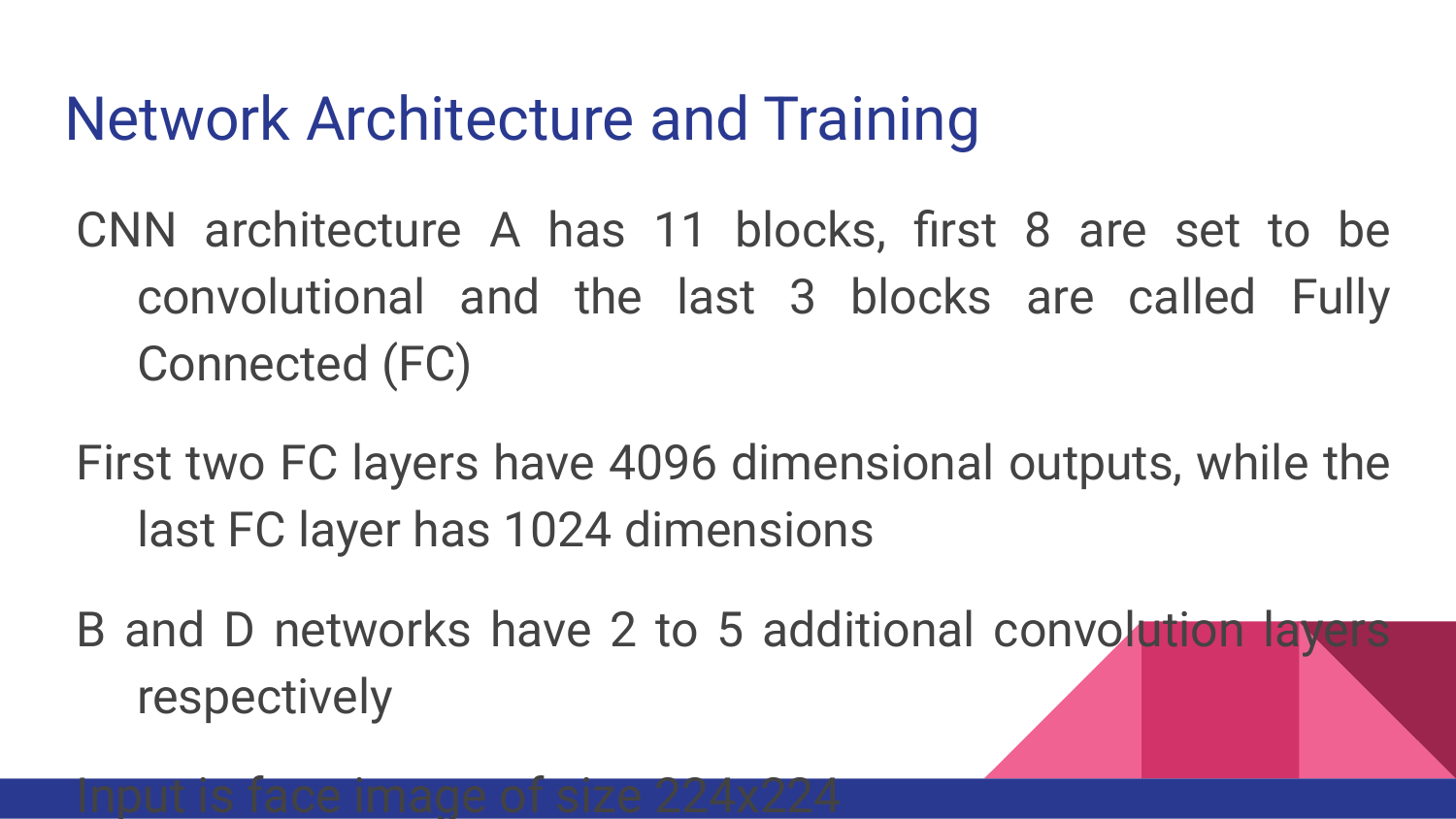

# Network Architecture and Training

CNN architecture A has 11 blocks, first 8 are set to be convolutional and the last 3 blocks are called Fully Connected (FC)
First two FC layers have 4096 dimensional outputs, while the last FC layer has 1024 dimensions
B and D networks have 2 to 5 additional convolution layers respectively
Input is face image of size 224x224